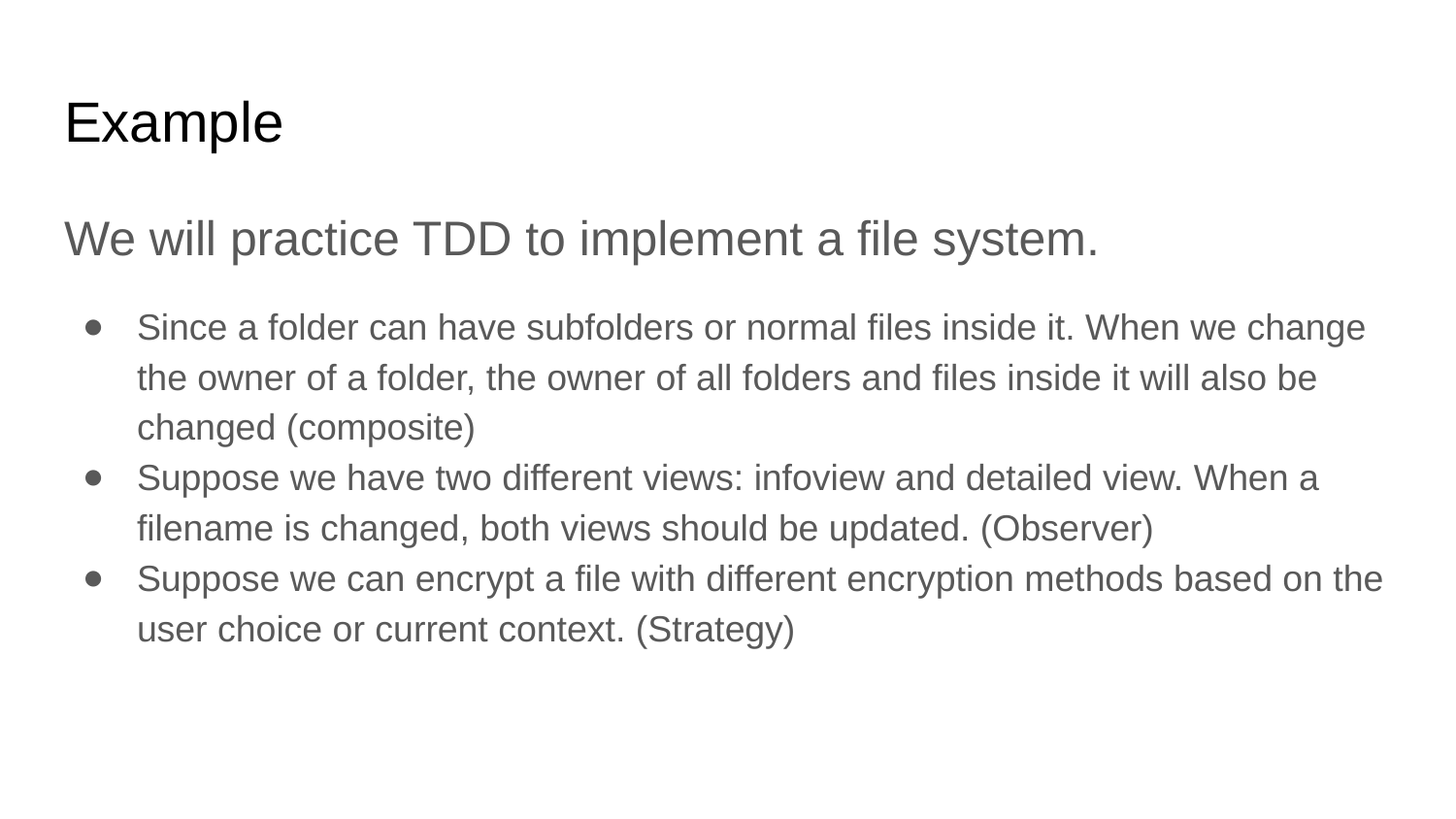

# Example
We will practice TDD to implement a file system.
Since a folder can have subfolders or normal files inside it. When we change the owner of a folder, the owner of all folders and files inside it will also be changed (composite)
Suppose we have two different views: infoview and detailed view. When a filename is changed, both views should be updated. (Observer)
Suppose we can encrypt a file with different encryption methods based on the user choice or current context. (Strategy)